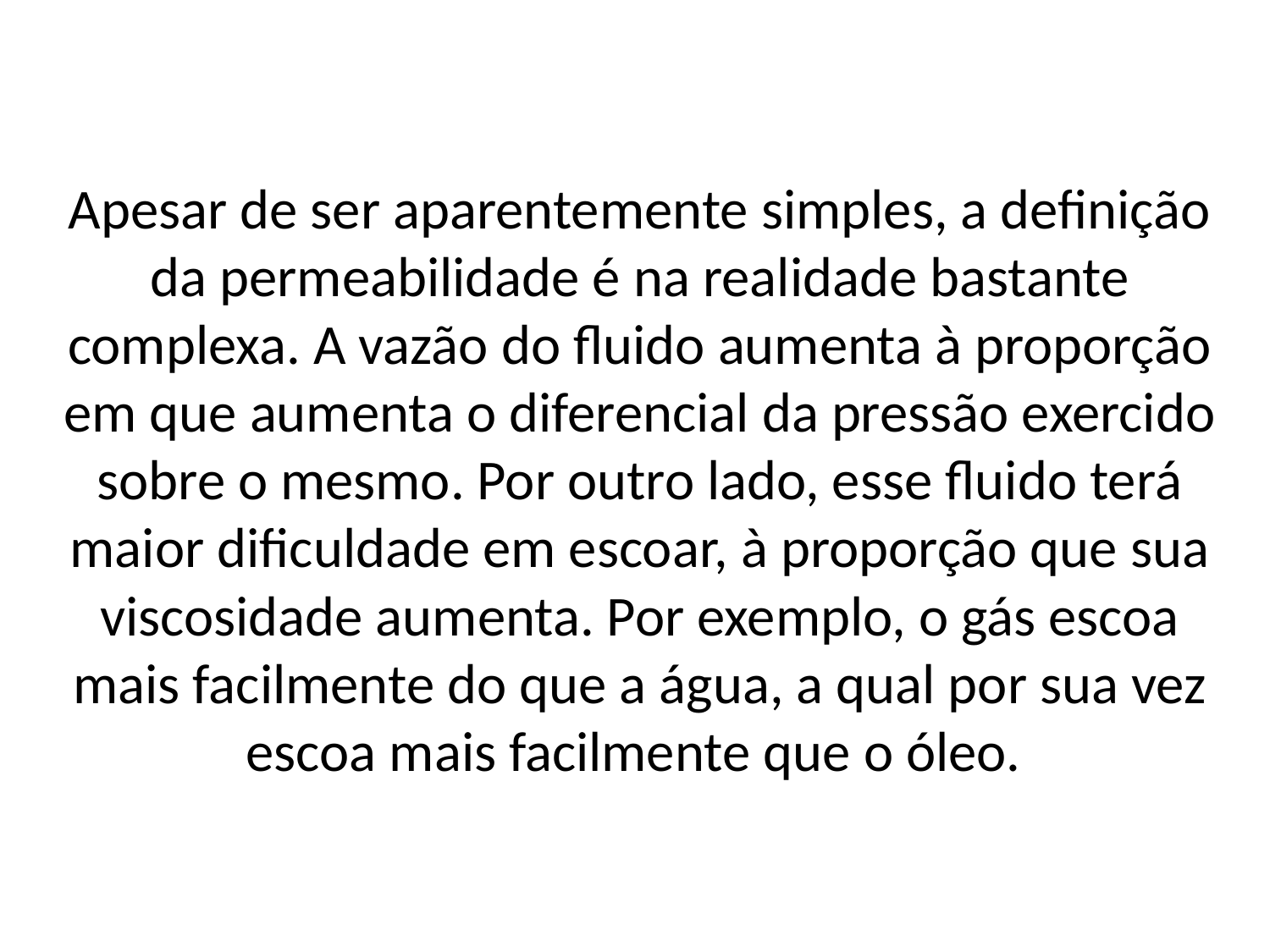

Apesar de ser aparentemente simples, a definição da permeabilidade é na realidade bastante complexa. A vazão do fluido aumenta à proporção em que aumenta o diferencial da pressão exercido sobre o mesmo. Por outro lado, esse fluido terá maior dificuldade em escoar, à proporção que sua viscosidade aumenta. Por exemplo, o gás escoa mais facilmente do que a água, a qual por sua vez escoa mais facilmente que o óleo.